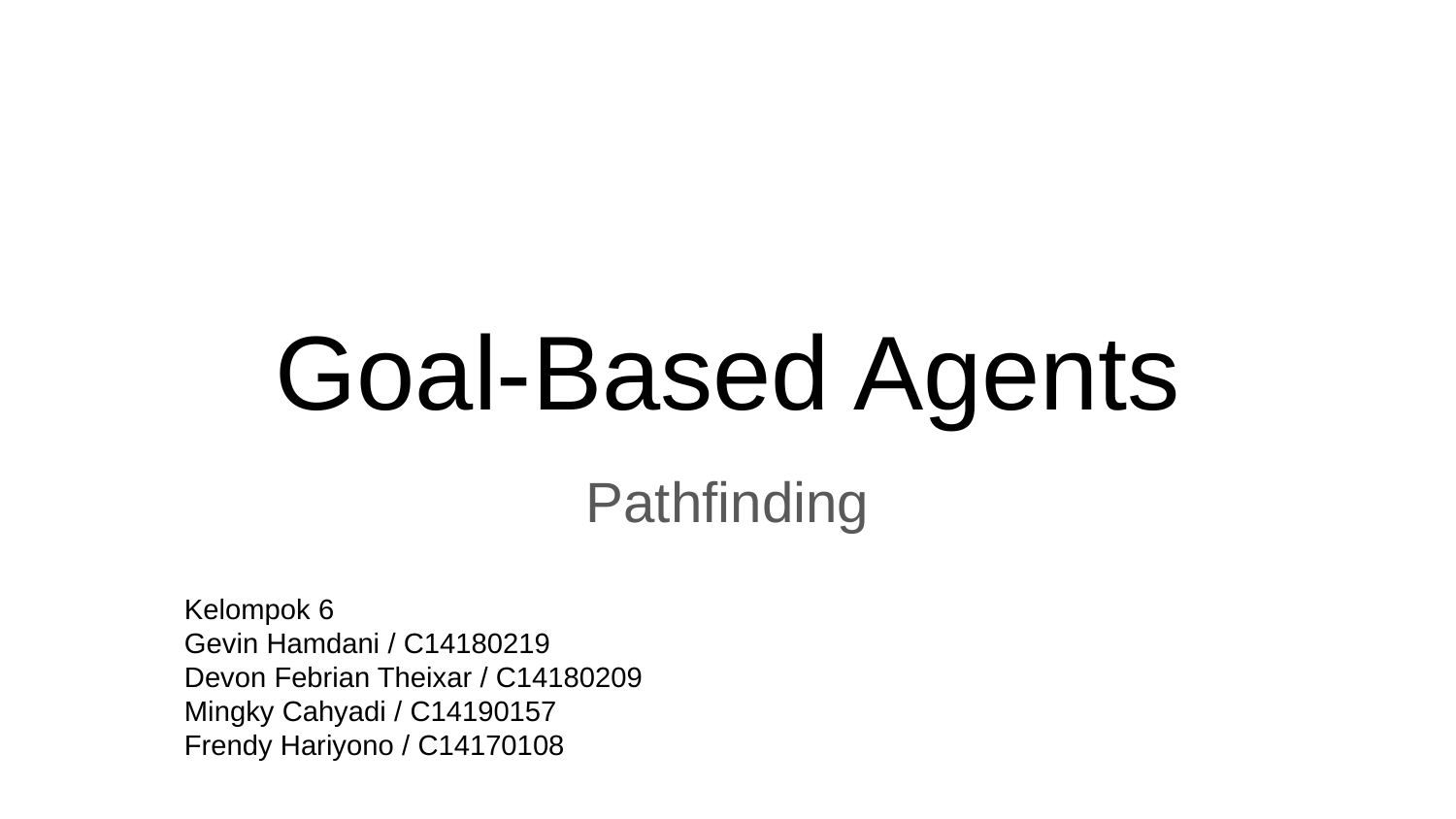

# Goal-Based Agents
Pathfinding
Kelompok 6
Gevin Hamdani / C14180219
Devon Febrian Theixar / C14180209
Mingky Cahyadi / C14190157
Frendy Hariyono / C14170108